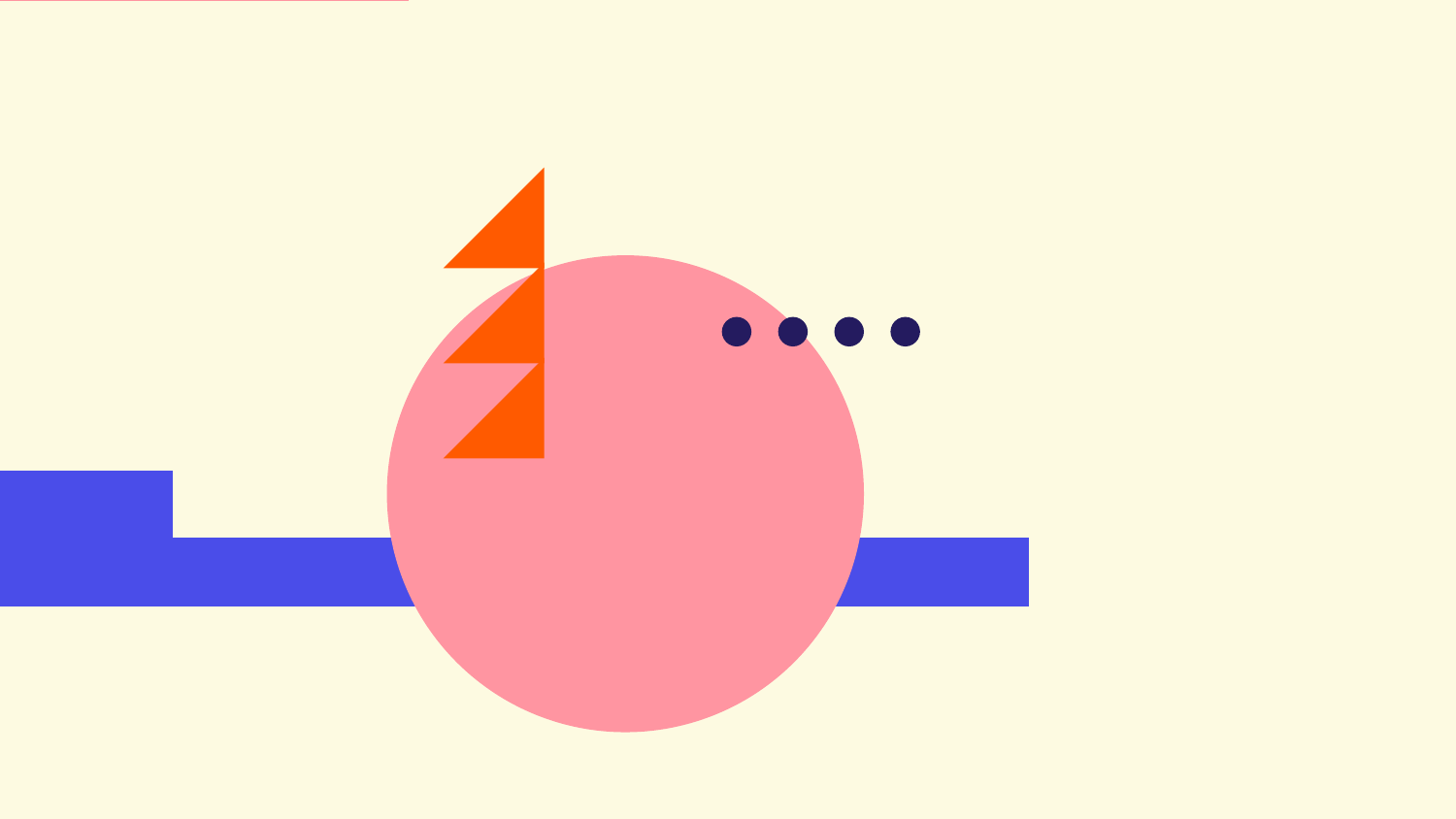

1

# II. CARACTÉRISTIQUE ET EXEMPLE DE STOCKAGE DANS UNE BD NOSQL